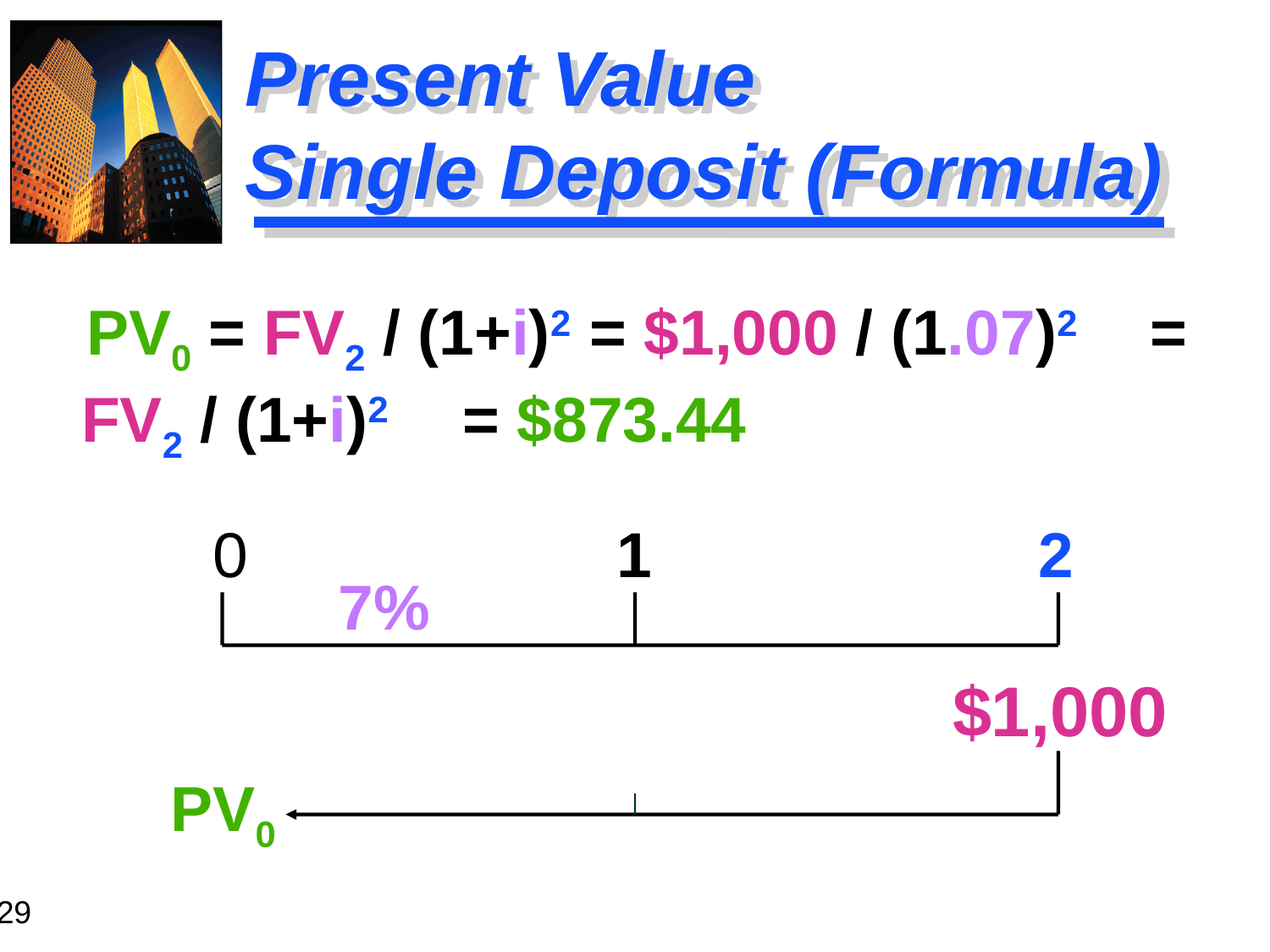

# Present Value Single Deposit (Formula)

   PV0 = FV2 / (1+i)2 	= $1,000 / (1.07)2 	   = FV2 / (1+i)2 	= $873.44
  0                     1                      2
7%

$1,000

PV0